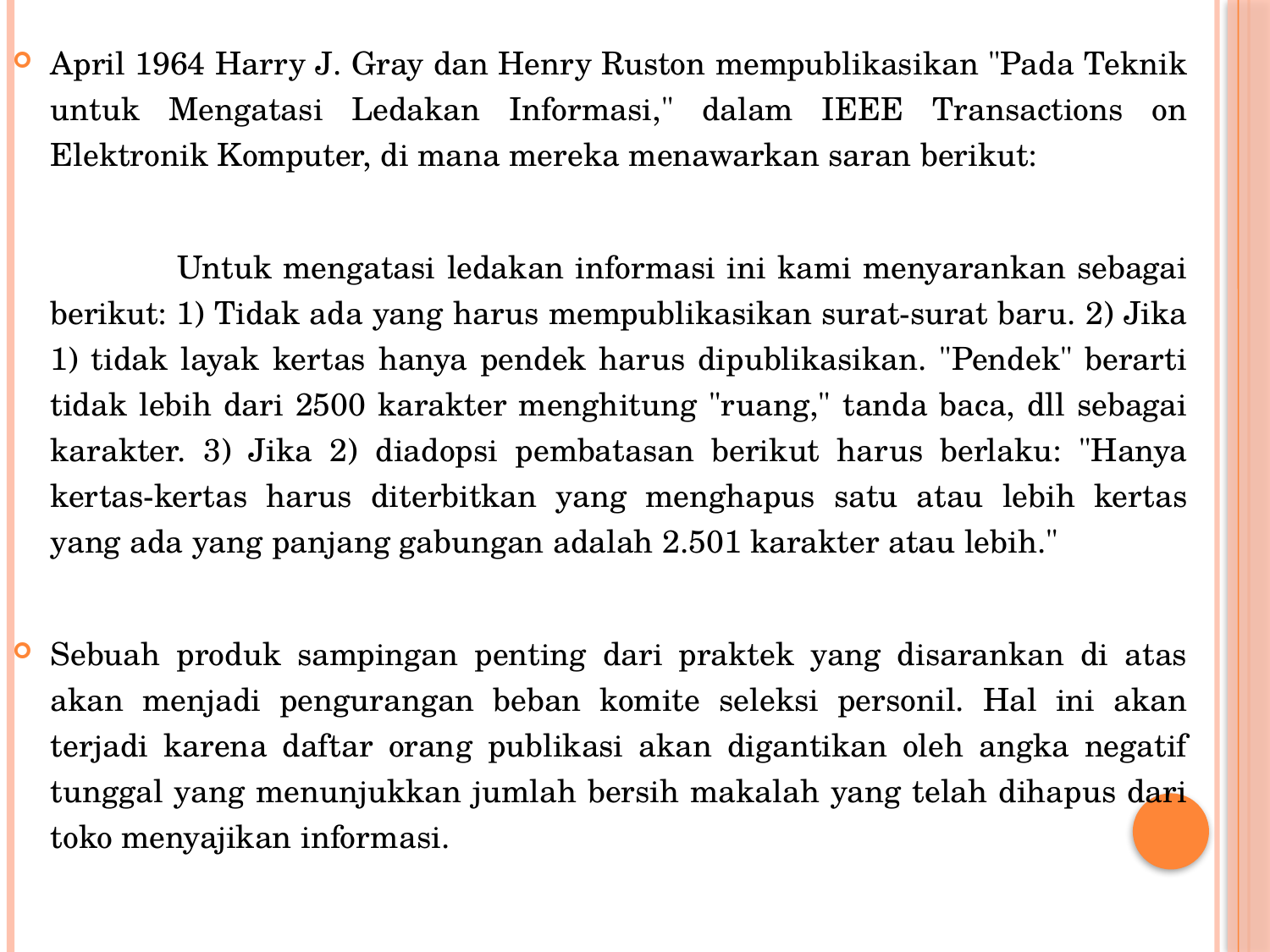

April 1964 Harry J. Gray dan Henry Ruston mempublikasikan "Pada Teknik untuk Mengatasi Ledakan Informasi," dalam IEEE Transactions on Elektronik Komputer, di mana mereka menawarkan saran berikut:

		Untuk mengatasi ledakan informasi ini kami menyarankan sebagai berikut: 1) Tidak ada yang harus mempublikasikan surat-surat baru. 2) Jika 1) tidak layak kertas hanya pendek harus dipublikasikan. "Pendek" berarti tidak lebih dari 2500 karakter menghitung "ruang," tanda baca, dll sebagai karakter. 3) Jika 2) diadopsi pembatasan berikut harus berlaku: "Hanya kertas-kertas harus diterbitkan yang menghapus satu atau lebih kertas yang ada yang panjang gabungan adalah 2.501 karakter atau lebih."

Sebuah produk sampingan penting dari praktek yang disarankan di atas akan menjadi pengurangan beban komite seleksi personil. Hal ini akan terjadi karena daftar orang publikasi akan digantikan oleh angka negatif tunggal yang menunjukkan jumlah bersih makalah yang telah dihapus dari toko menyajikan informasi.